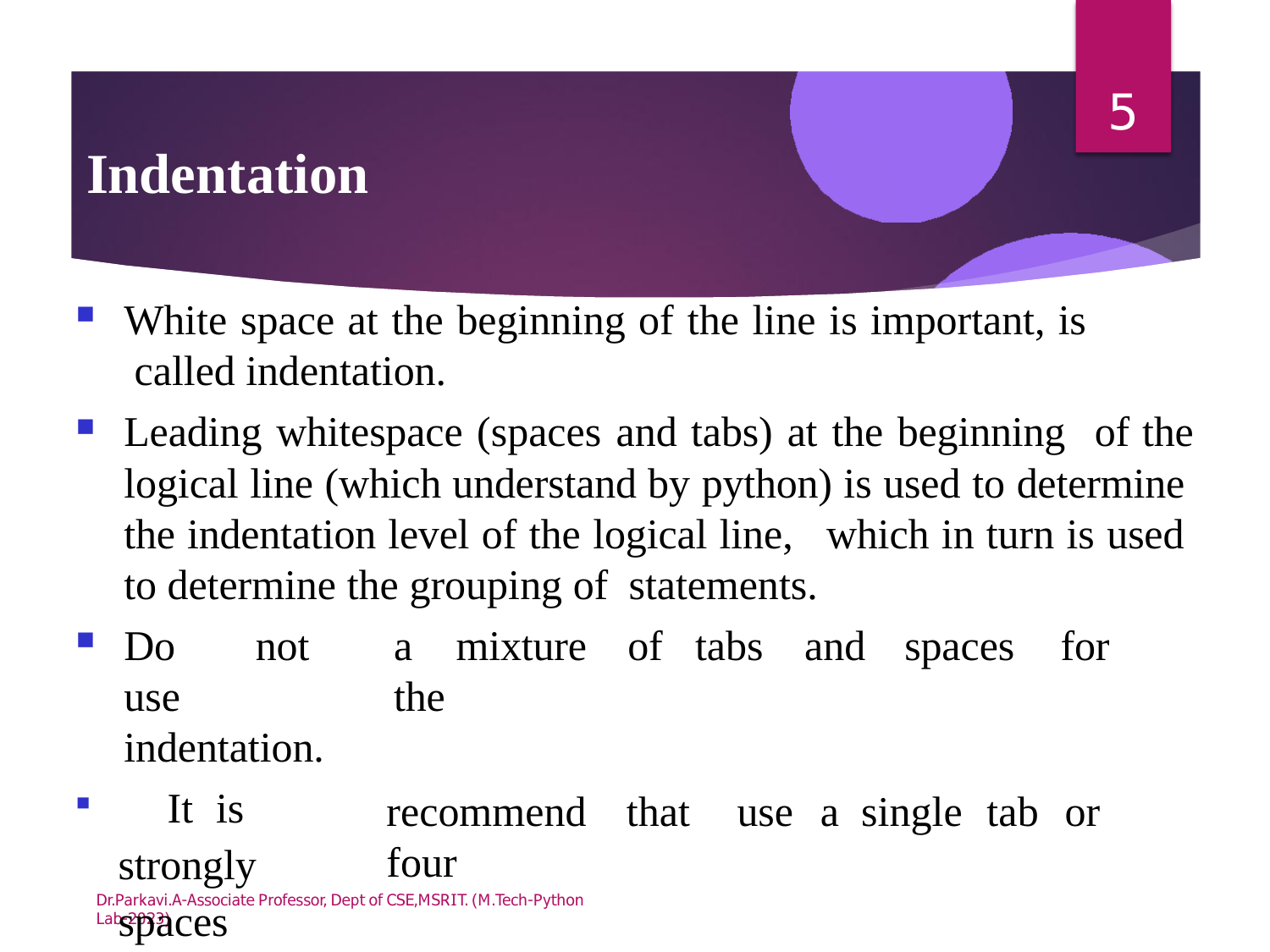

5
# Indentation
White space at the beginning of the line is important, is  called indentation.
Leading whitespace (spaces and tabs) at the beginning
of the
logical line (which understand by python) is used to determine  the indentation level of the logical line, which in turn is used  to determine the grouping of  statements.
Do	not	use
indentation.
	It	is	strongly  spaces
a	mixture	of	tabs	and	spaces	for	the

recommend	that	use	a	single	tab	or	four
Dr.Parkavi.A-Associate Professor, Dept of CSE,MSRIT. (M.Tech-Python Lab-2023)